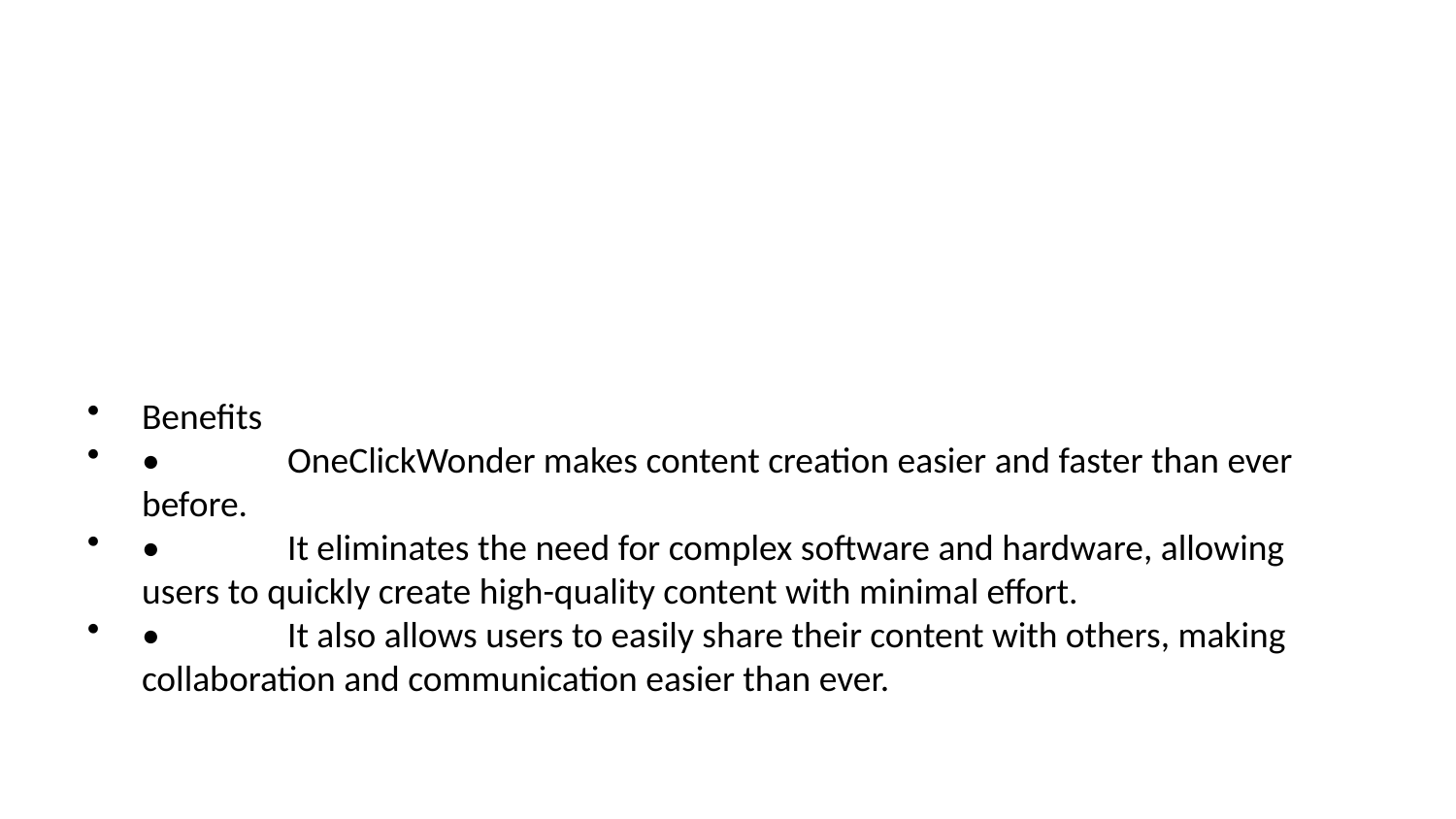

Benefits
•	OneClickWonder makes content creation easier and faster than ever before.
•	It eliminates the need for complex software and hardware, allowing users to quickly create high-quality content with minimal effort.
•	It also allows users to easily share their content with others, making collaboration and communication easier than ever.